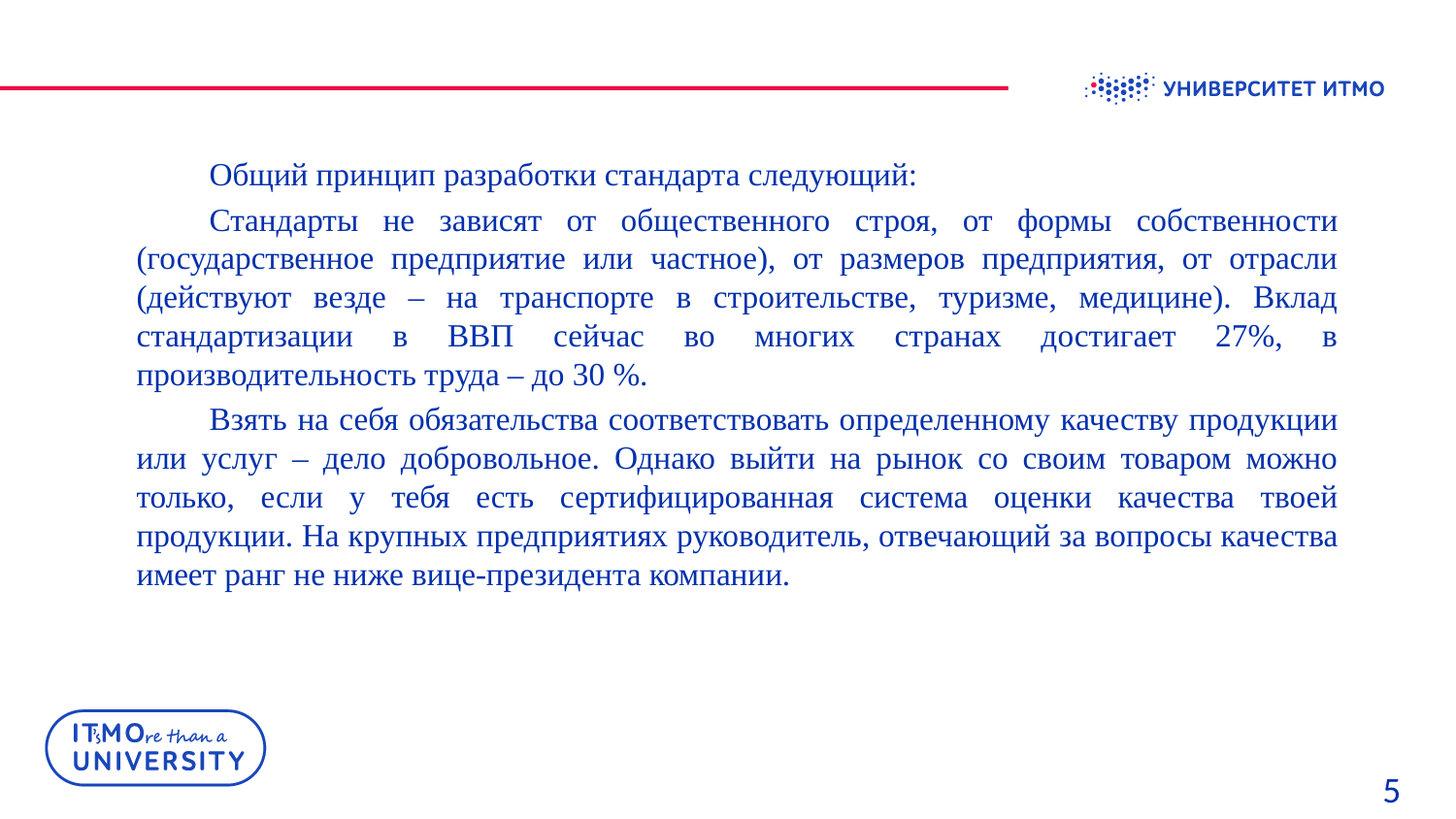

Общий принцип разработки стандарта следующий:
Стандарты не зависят от общественного строя, от формы собственности (государственное предприятие или частное), от размеров предприятия, от отрасли (действуют везде – на транспорте в строительстве, туризме, медицине). Вклад стандартизации в ВВП сейчас во многих странах достигает 27%, в производительность труда – до 30 %.
Взять на себя обязательства соответствовать определенному качеству продукции или услуг – дело добровольное. Однако выйти на рынок со своим товаром можно только, если у тебя есть сертифицированная система оценки качества твоей продукции. На крупных предприятиях руководитель, отвечающий за вопросы качества имеет ранг не ниже вице-президента компании.
5